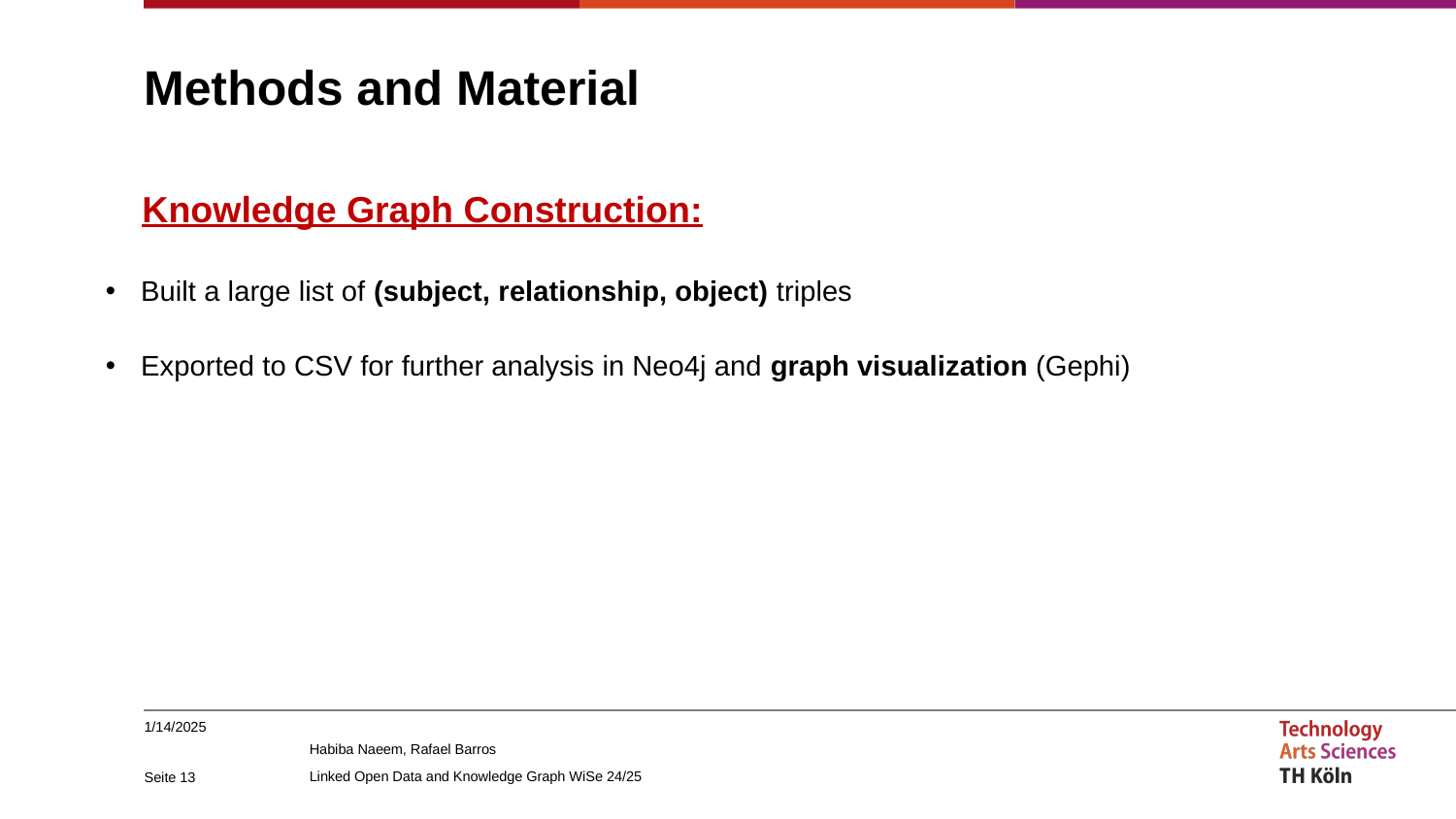

# Methods and Material
Knowledge Graph Construction:

 Built a large list of (subject, relationship, object) triples

 Exported to CSV for further analysis in Neo4j and graph visualization (Gephi)

1/14/2025
Seite 13